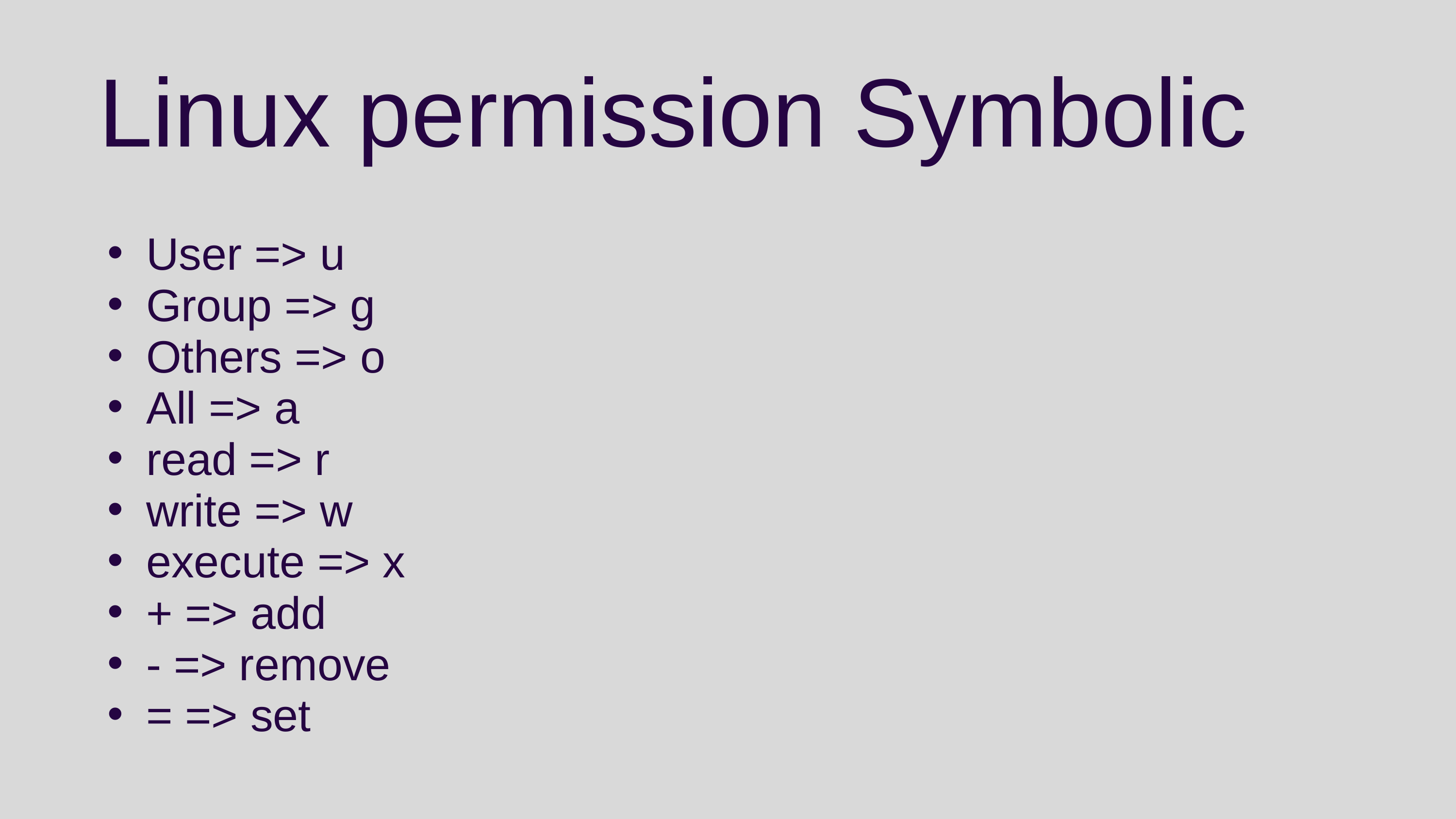

Linux permission Symbolic
User => u
Group => g
Others => o
All => a
read => r
write => w
execute => x
+ => add
- => remove
= => set